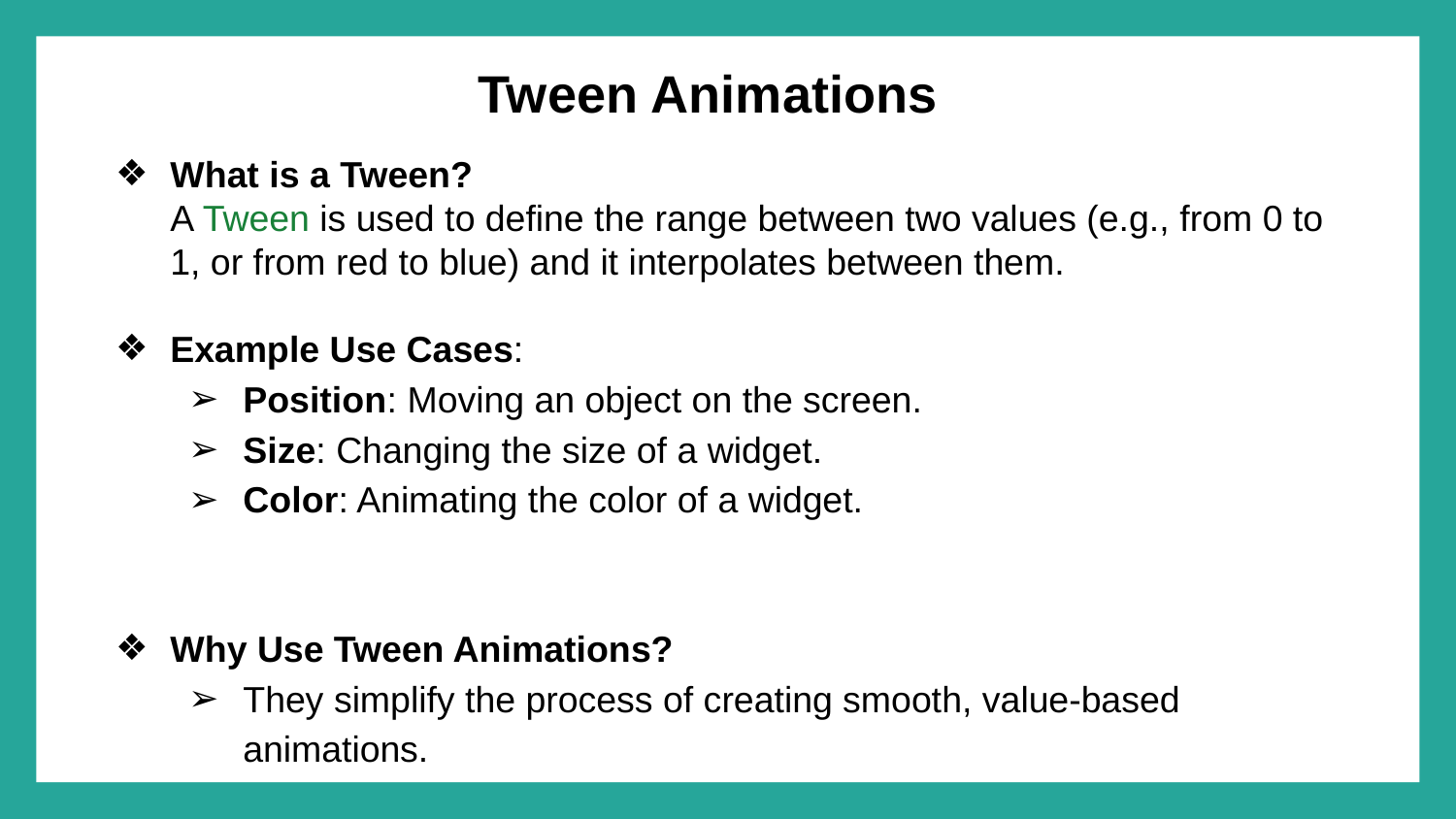

# Tween Animations

What is a Tween?
A Tween is used to define the range between two values (e.g., from 0 to 1, or from red to blue) and it interpolates between them.

Example Use Cases:
Position: Moving an object on the screen.
Size: Changing the size of a widget.
Color: Animating the color of a widget.

Why Use Tween Animations?
They simplify the process of creating smooth, value-based animations.